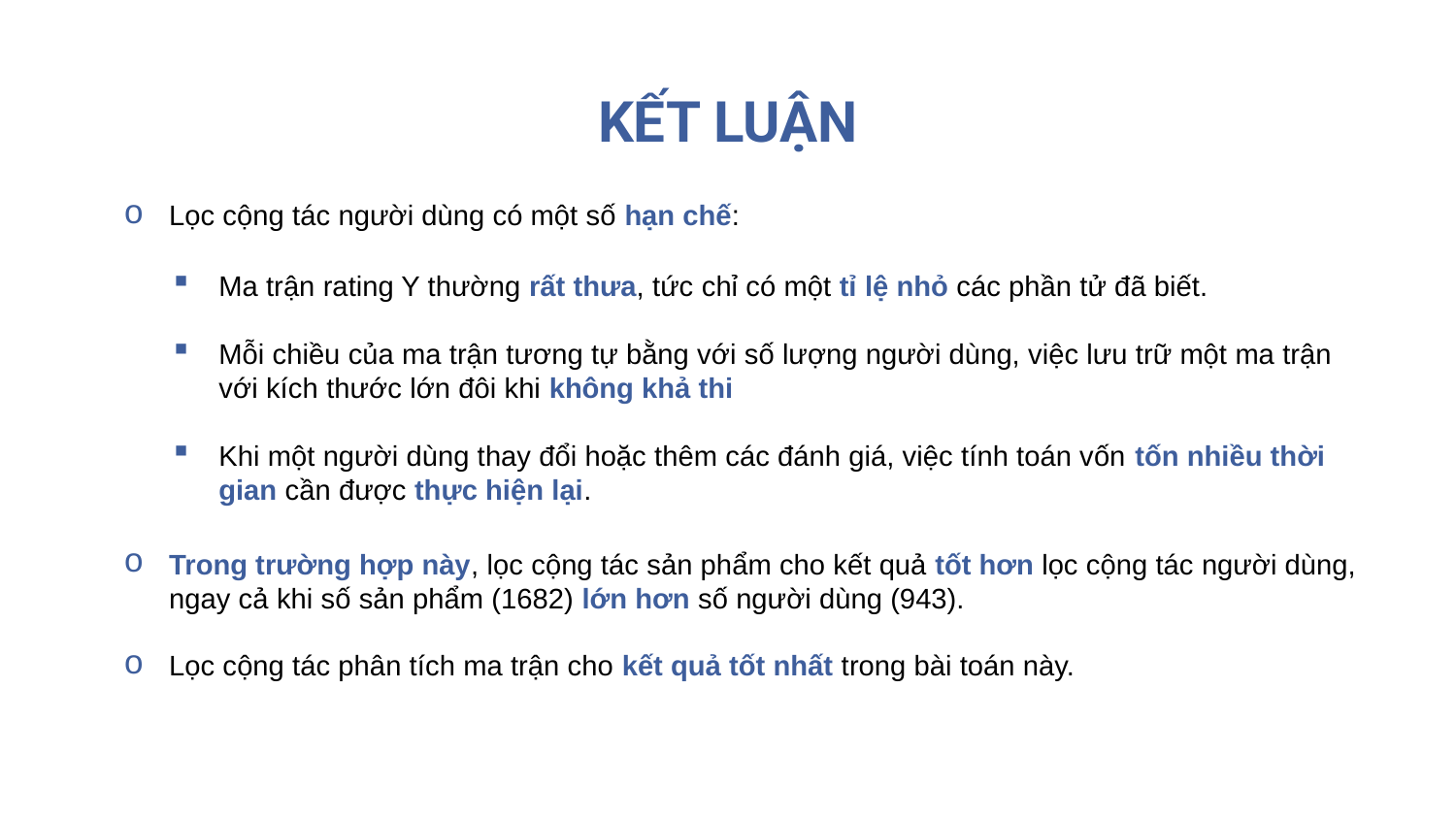

# KẾT LUẬN
Lọc cộng tác người dùng có một số hạn chế:
Ma trận rating Y thường rất thưa, tức chỉ có một tỉ lệ nhỏ các phần tử đã biết.

Mỗi chiều của ma trận tương tự bằng với số lượng người dùng, việc lưu trữ một ma trận với kích thước lớn đôi khi không khả thi

Khi một người dùng thay đổi hoặc thêm các đánh giá, việc tính toán vốn tốn nhiều thời gian cần được thực hiện lại.
Trong trường hợp này, lọc cộng tác sản phẩm cho kết quả tốt hơn lọc cộng tác người dùng, ngay cả khi số sản phẩm (1682) lớn hơn số người dùng (943).

Lọc cộng tác phân tích ma trận cho kết quả tốt nhất trong bài toán này.